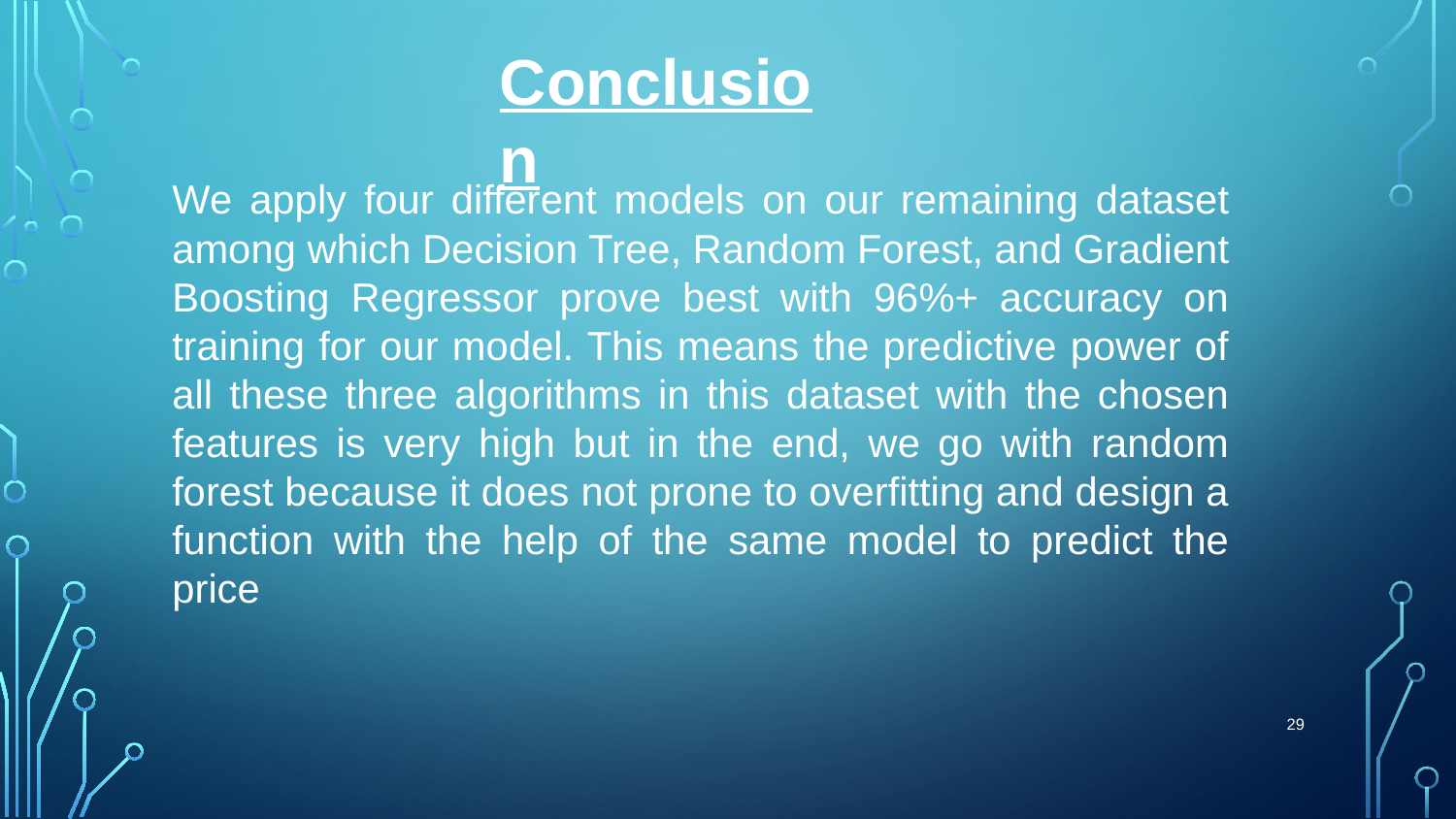

Conclusion
We apply four different models on our remaining dataset among which Decision Tree, Random Forest, and Gradient Boosting Regressor prove best with 96%+ accuracy on training for our model. This means the predictive power of all these three algorithms in this dataset with the chosen features is very high but in the end, we go with random forest because it does not prone to overfitting and design a function with the help of the same model to predict the price
29